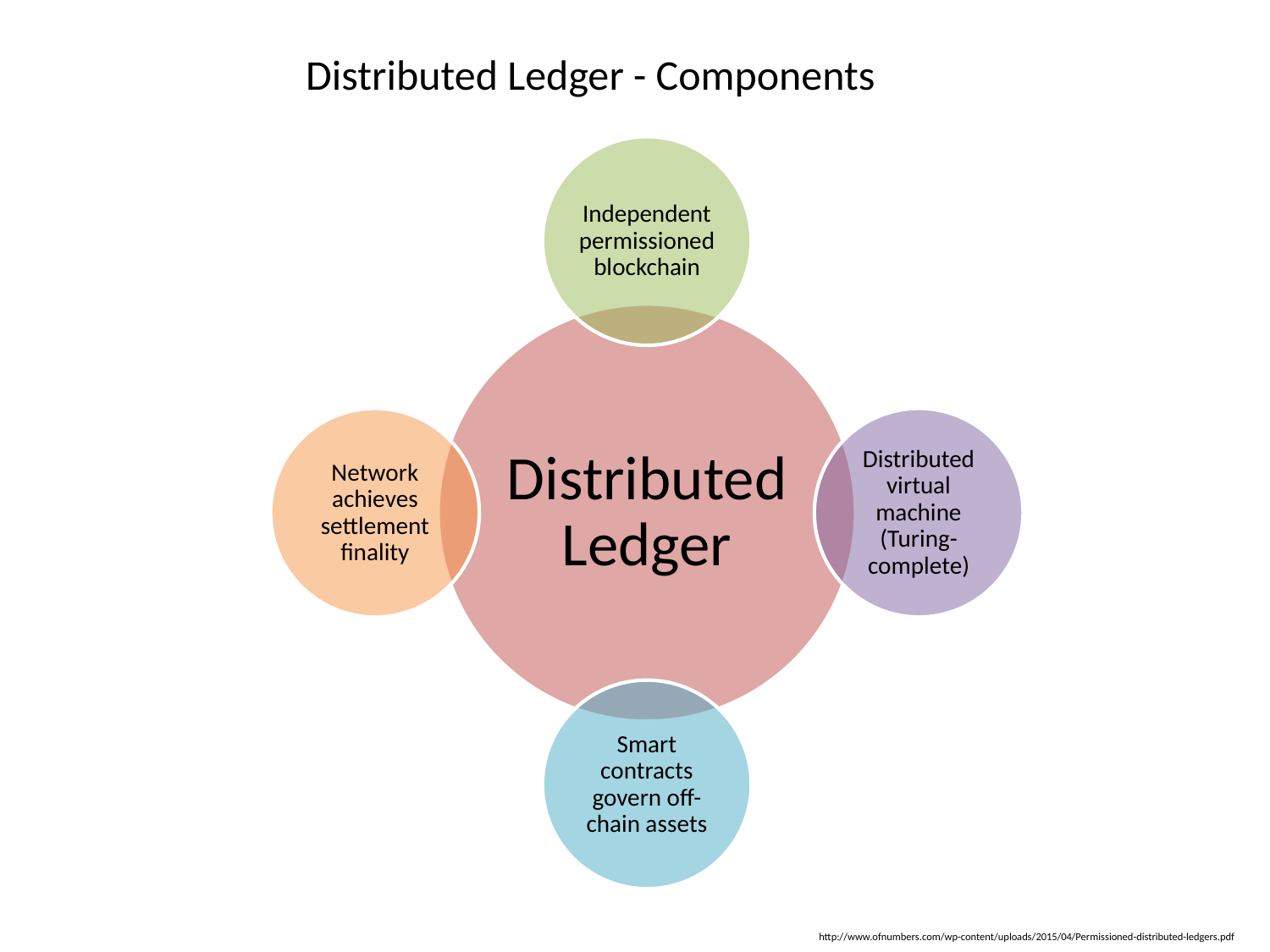

Distributed Ledger - Components
Distributed Ledger
Independent permissioned blockchain
Distributed virtual machine (Turing-complete)
Smart contracts govern off-chain assets
Network achieves settlement finality
http://www.ofnumbers.com/wp-content/uploads/2015/04/Permissioned-distributed-ledgers.pdf